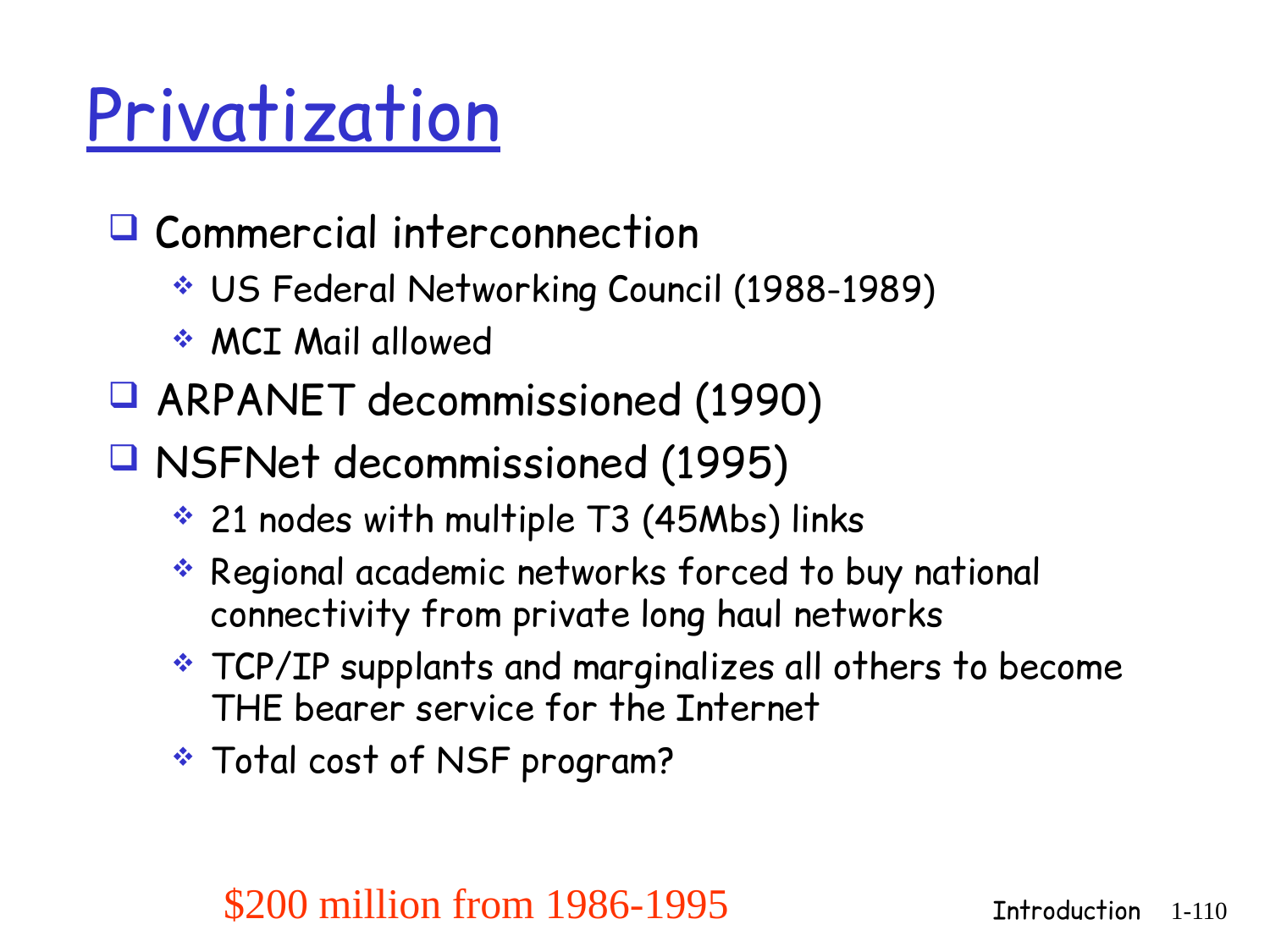

# Privatization
Commercial interconnection
US Federal Networking Council (1988-1989)
MCI Mail allowed
ARPANET decommissioned (1990)
NSFNet decommissioned (1995)
21 nodes with multiple T3 (45Mbs) links
Regional academic networks forced to buy national connectivity from private long haul networks
TCP/IP supplants and marginalizes all others to become THE bearer service for the Internet
Total cost of NSF program?
$200 million from 1986-1995
 Introduction
1-110